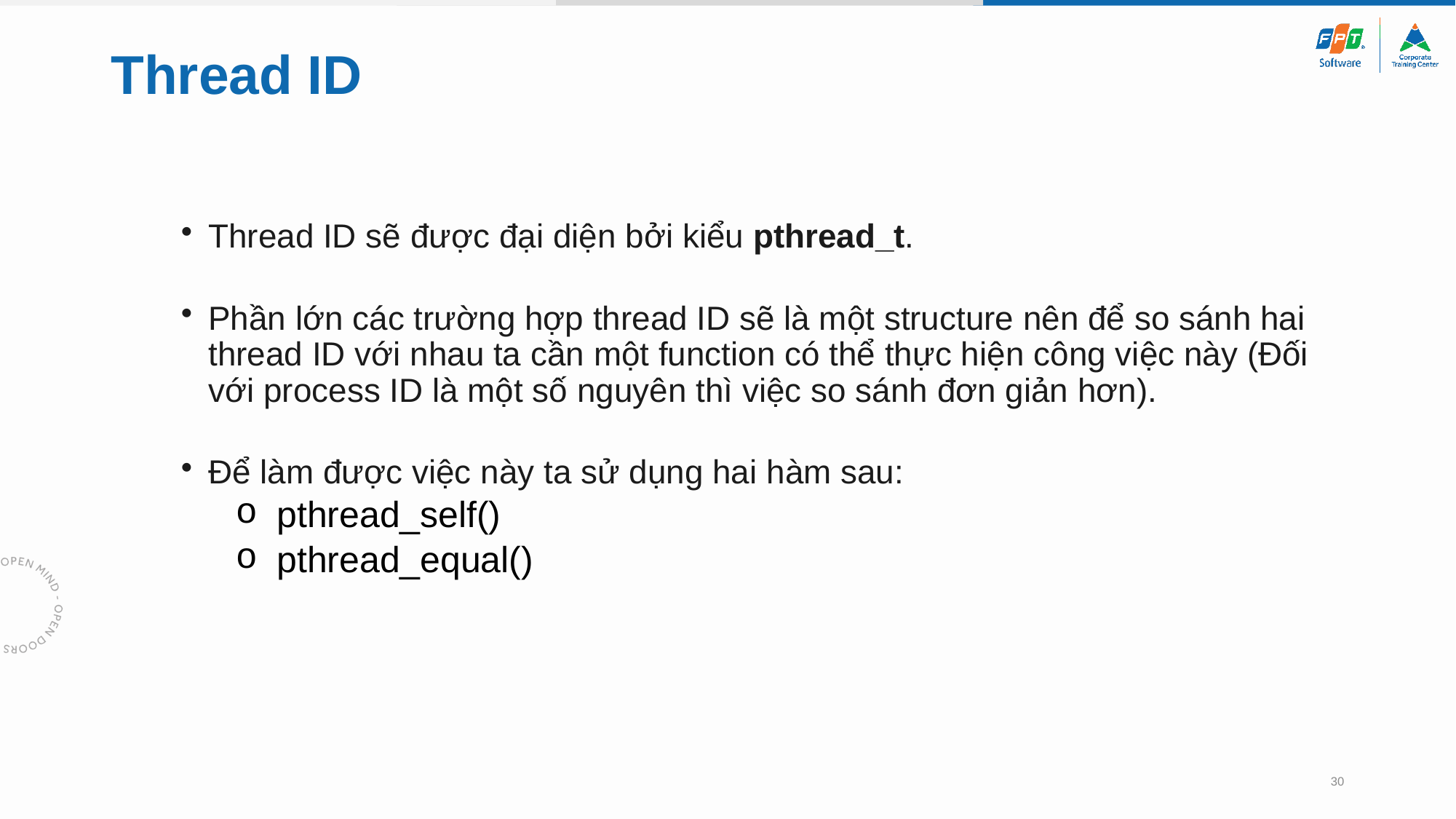

# Thread ID
Thread ID sẽ được đại diện bởi kiểu pthread_t.

Phần lớn các trường hợp thread ID sẽ là một structure nên để so sánh hai thread ID với nhau ta cần một function có thể thực hiện công việc này (Đối với process ID là một số nguyên thì việc so sánh đơn giản hơn).

Để làm được việc này ta sử dụng hai hàm sau:
pthread_self()
pthread_equal()

30